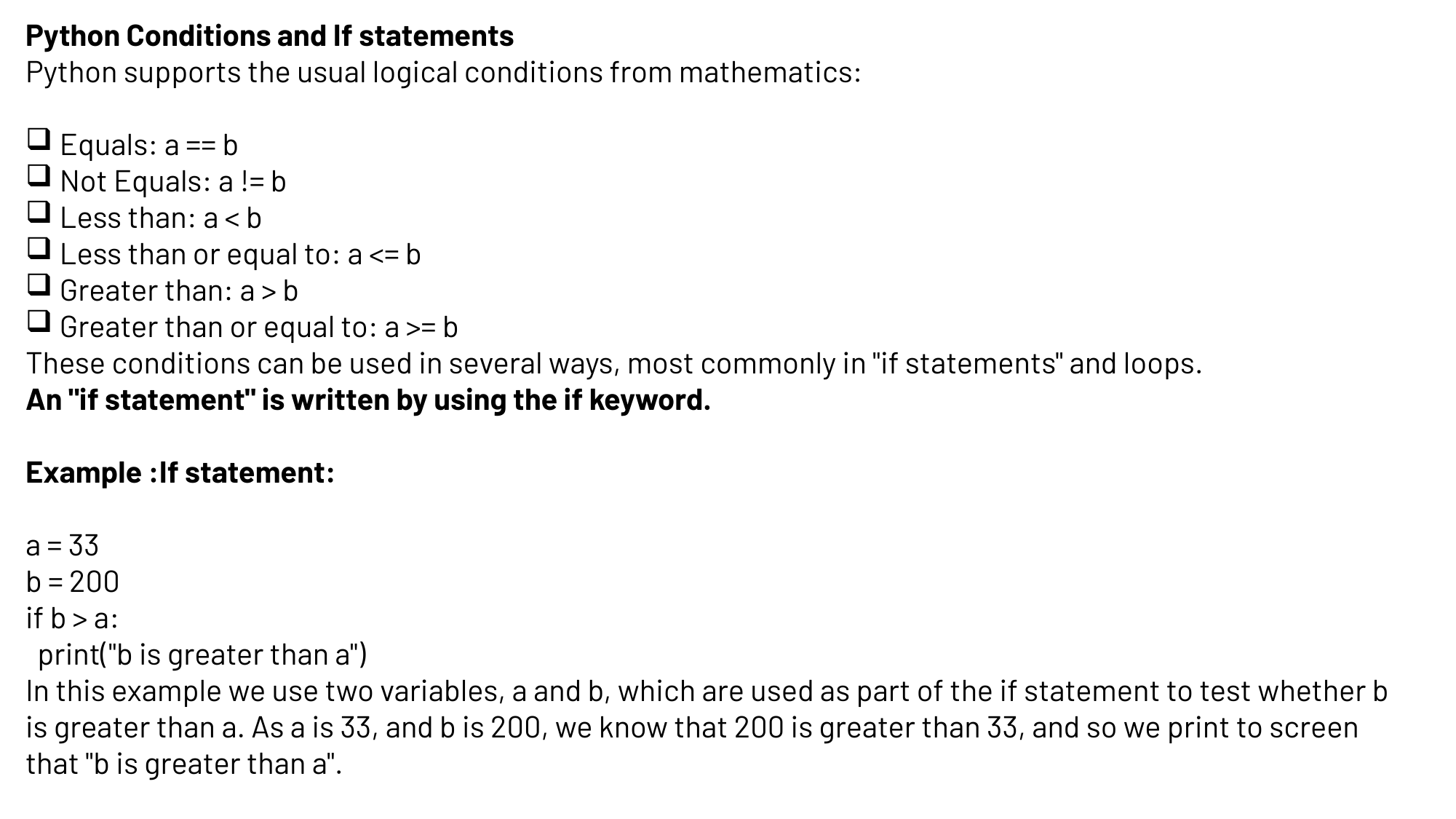

Python Conditions and If statements
Python supports the usual logical conditions from mathematics:

Equals: a == b
Not Equals: a != b
Less than: a < b
Less than or equal to: a <= b
Greater than: a > b
Greater than or equal to: a >= b
These conditions can be used in several ways, most commonly in "if statements" and loops.
An "if statement" is written by using the if keyword.

Example :If statement:

a = 33
b = 200
if b > a:
  print("b is greater than a")
In this example we use two variables, a and b, which are used as part of the if statement to test whether b is greater than a. As a is 33, and b is 200, we know that 200 is greater than 33, and so we print to screen that "b is greater than a".